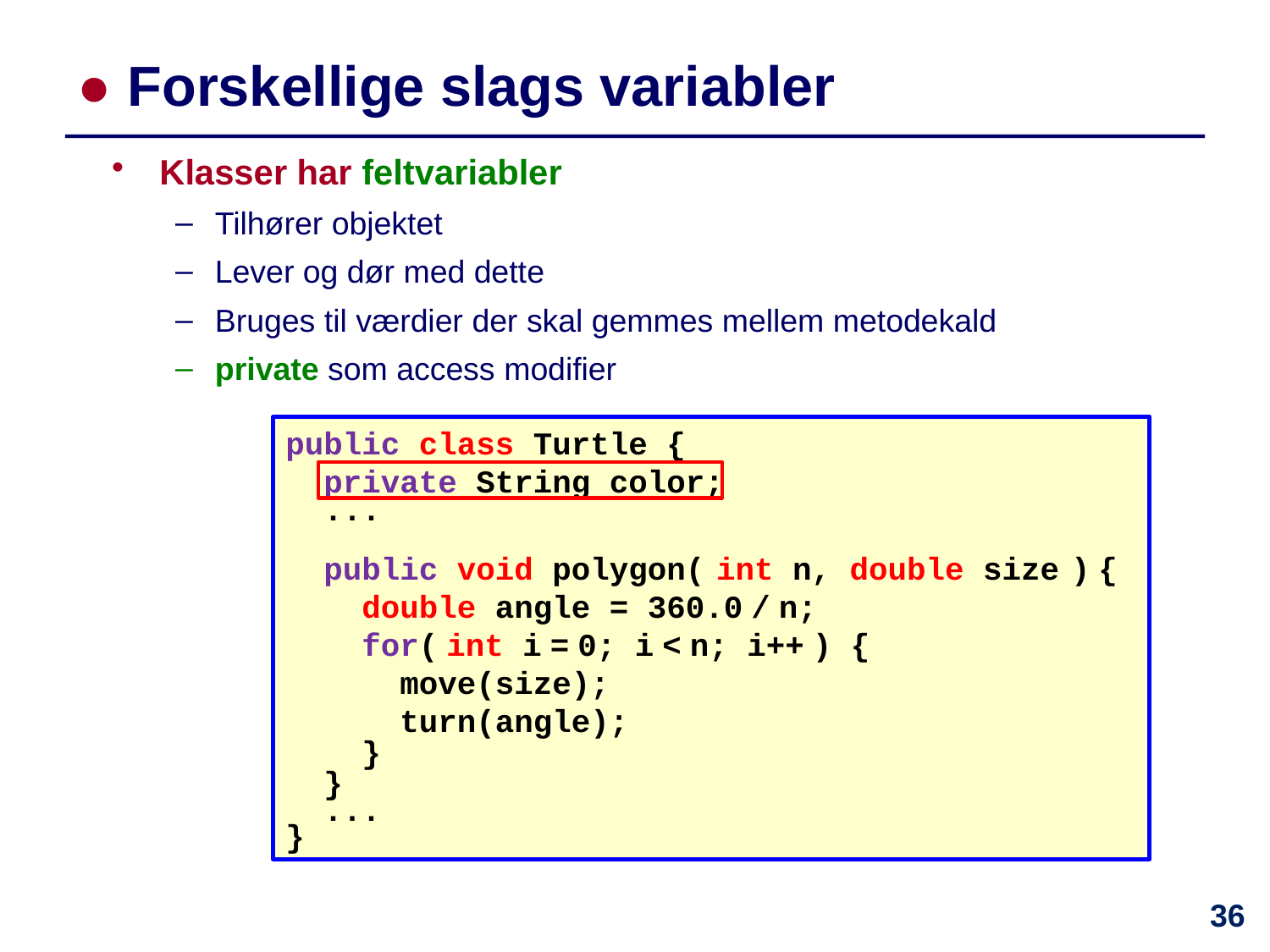

# ● Forskellige slags variabler
Klasser har feltvariabler
Tilhører objektet
Lever og dør med dette
Bruges til værdier der skal gemmes mellem metodekald
private som access modifier
public class Turtle {
  private String color;
  ...
  public void polygon( int n, double size ) {
    double angle = 360.0 / n;
    for( int i = 0; i < n; i++ ) {
      move(size);
      turn(angle);
    }
  }
  ...
}

36